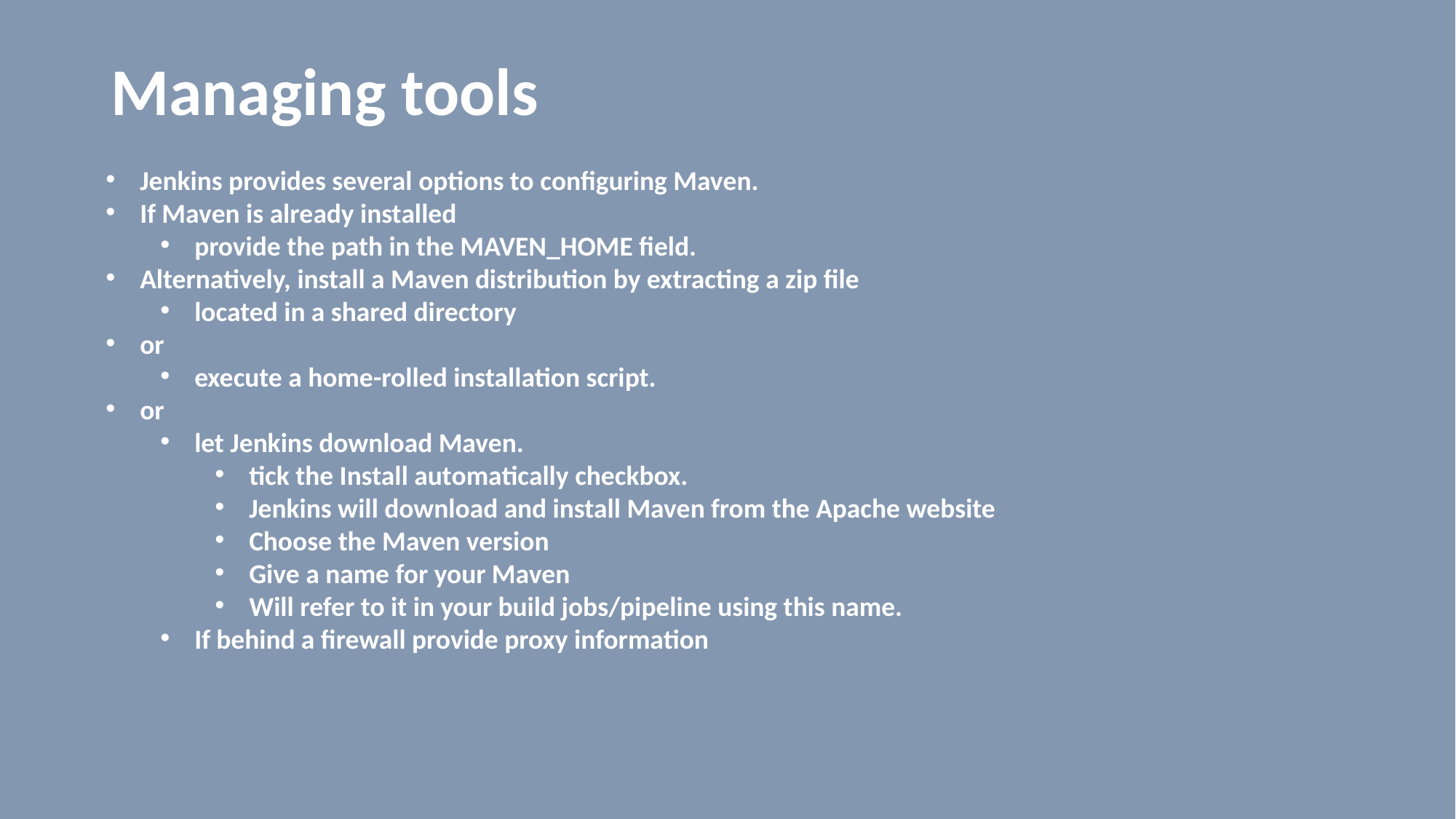

# Managing tools
Jenkins provides several options to configuring Maven.
If Maven is already installed
provide the path in the MAVEN_HOME field.
Alternatively, install a Maven distribution by extracting a zip file
located in a shared directory
or
execute a home-rolled installation script.
or
let Jenkins download Maven.
tick the Install automatically checkbox.
Jenkins will download and install Maven from the Apache website
Choose the Maven version
Give a name for your Maven
Will refer to it in your build jobs/pipeline using this name.
If behind a firewall provide proxy information